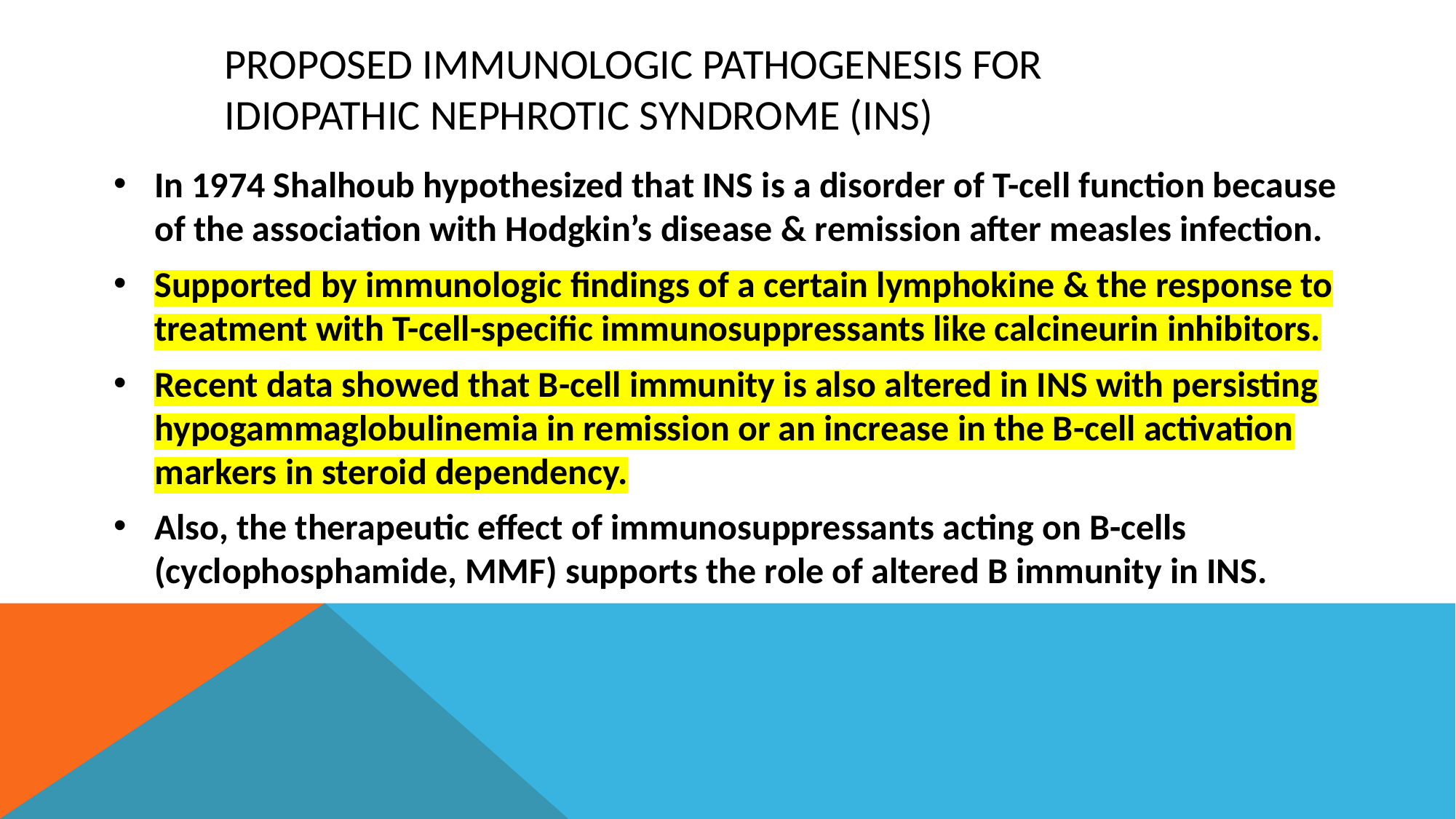

# Proposed Immunologic Pathogenesis for Idiopathic Nephrotic Syndrome (INS)
In 1974 Shalhoub hypothesized that INS is a disorder of T-cell function because of the association with Hodgkin’s disease & remission after measles infection.
Supported by immunologic findings of a certain lymphokine & the response to treatment with T-cell-specific immunosuppressants like calcineurin inhibitors.
Recent data showed that B-cell immunity is also altered in INS with persisting hypogammaglobulinemia in remission or an increase in the B-cell activation markers in steroid dependency.
Also, the therapeutic effect of immunosuppressants acting on B-cells (cyclophosphamide, MMF) supports the role of altered B immunity in INS.